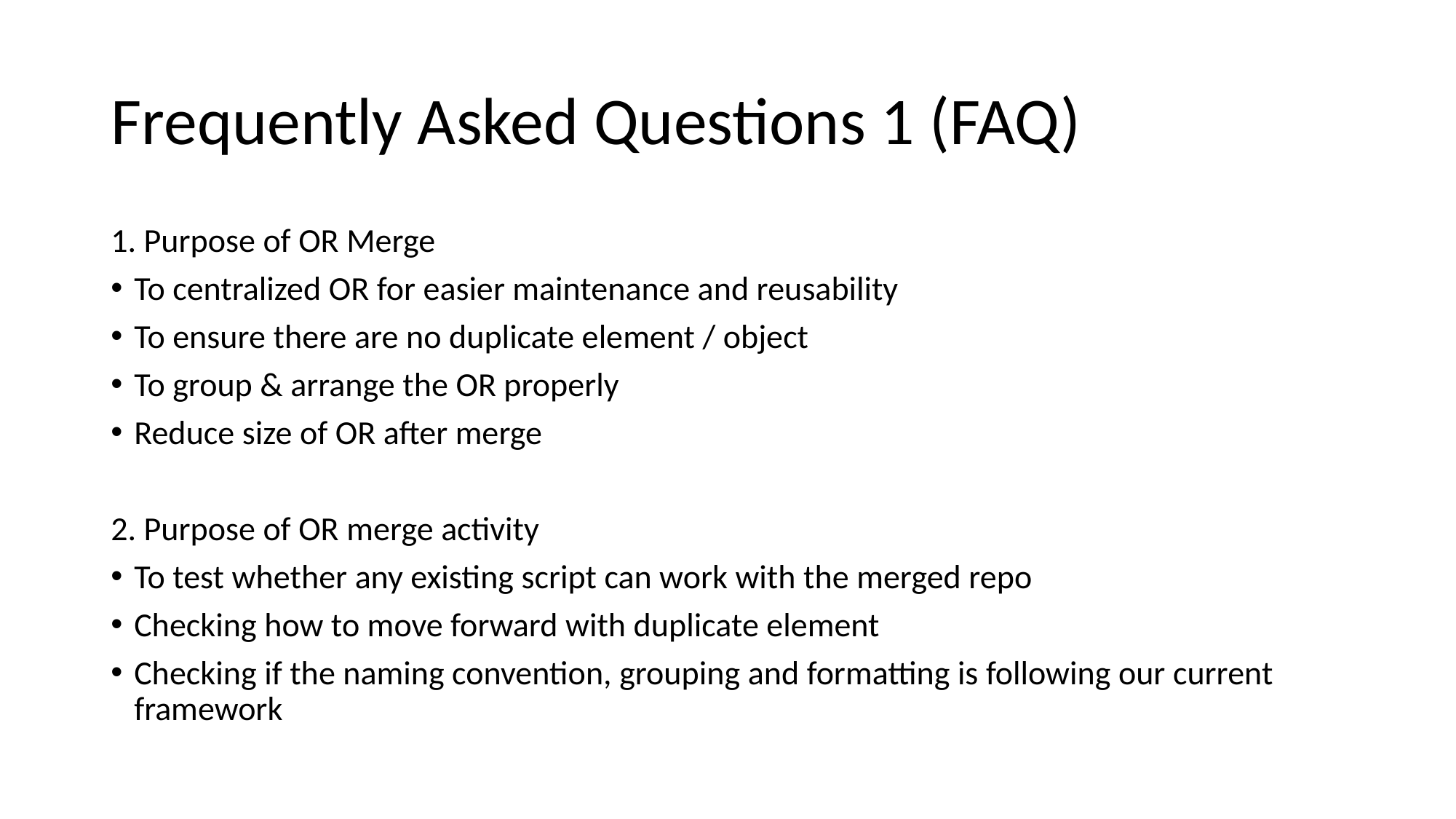

# Frequently Asked Questions 1 (FAQ)
1. Purpose of OR Merge
To centralized OR for easier maintenance and reusability
To ensure there are no duplicate element / object
To group & arrange the OR properly
Reduce size of OR after merge

2. Purpose of OR merge activity
To test whether any existing script can work with the merged repo
Checking how to move forward with duplicate element
Checking if the naming convention, grouping and formatting is following our current framework